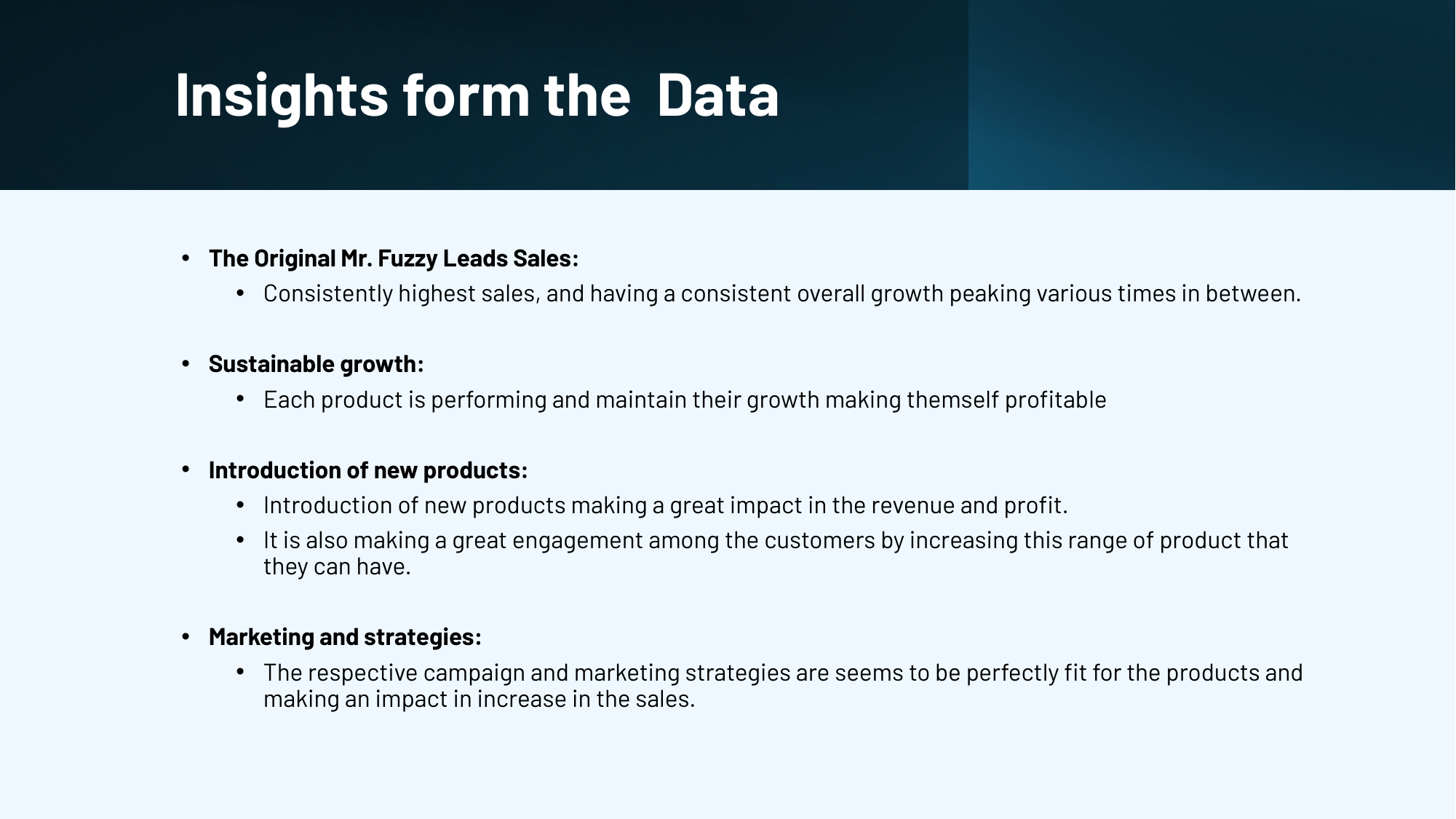

Insights form the  Data
The Original Mr. Fuzzy Leads Sales:
Consistently highest sales, and having a consistent overall growth peaking various times in between.

Sustainable growth:
Each product is performing and maintain their growth making themself profitable

Introduction of new products:
Introduction of new products making a great impact in the revenue and profit.
It is also making a great engagement among the customers by increasing this range of product that they can have.

Marketing and strategies:
The respective campaign and marketing strategies are seems to be perfectly fit for the products and making an impact in increase in the sales.